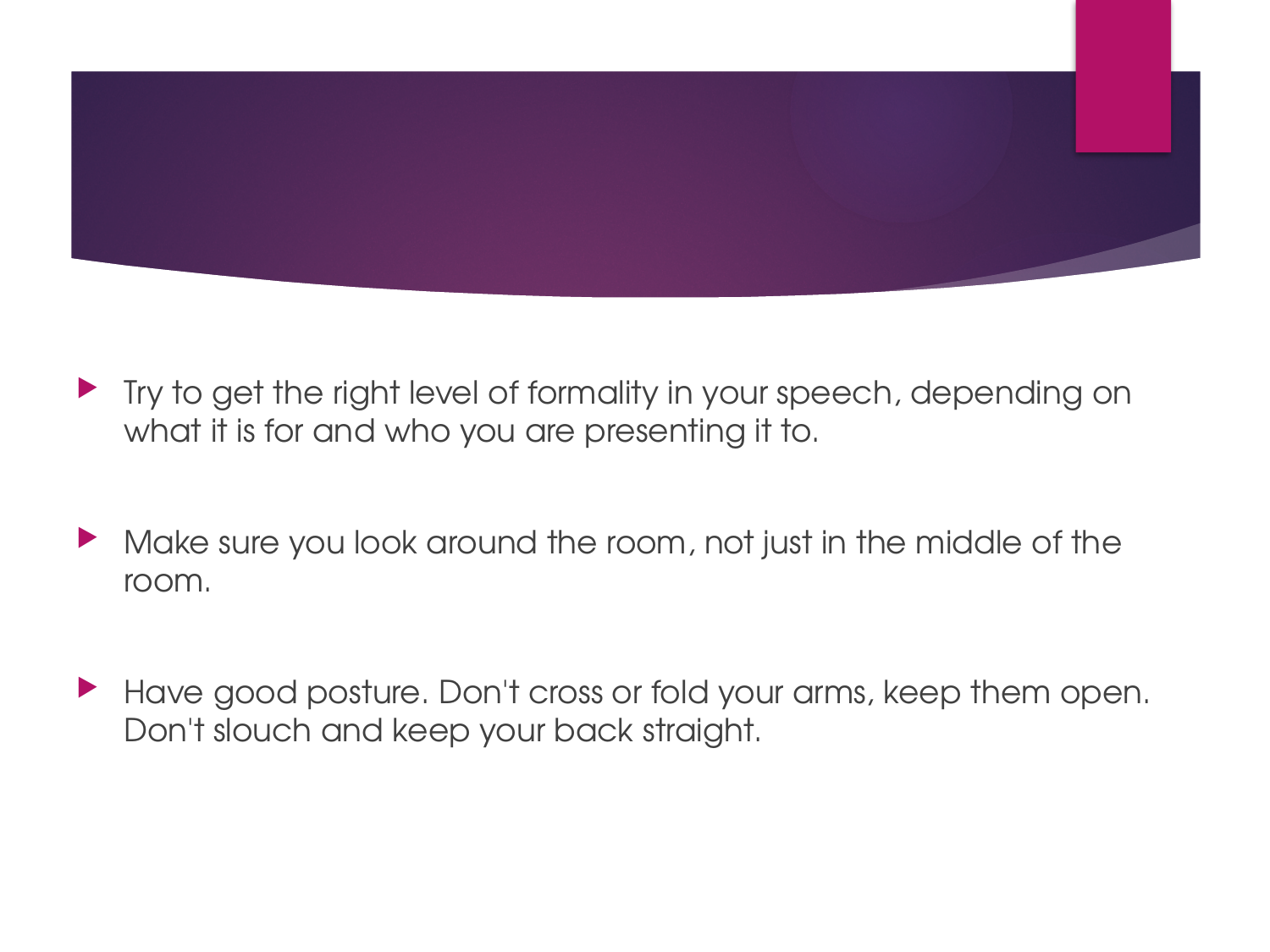

Try to get the right level of formality in your speech, depending on what it is for and who you are presenting it to.

Make sure you look around the room, not just in the middle of the room.

Have good posture. Don't cross or fold your arms, keep them open. Don't slouch and keep your back straight.